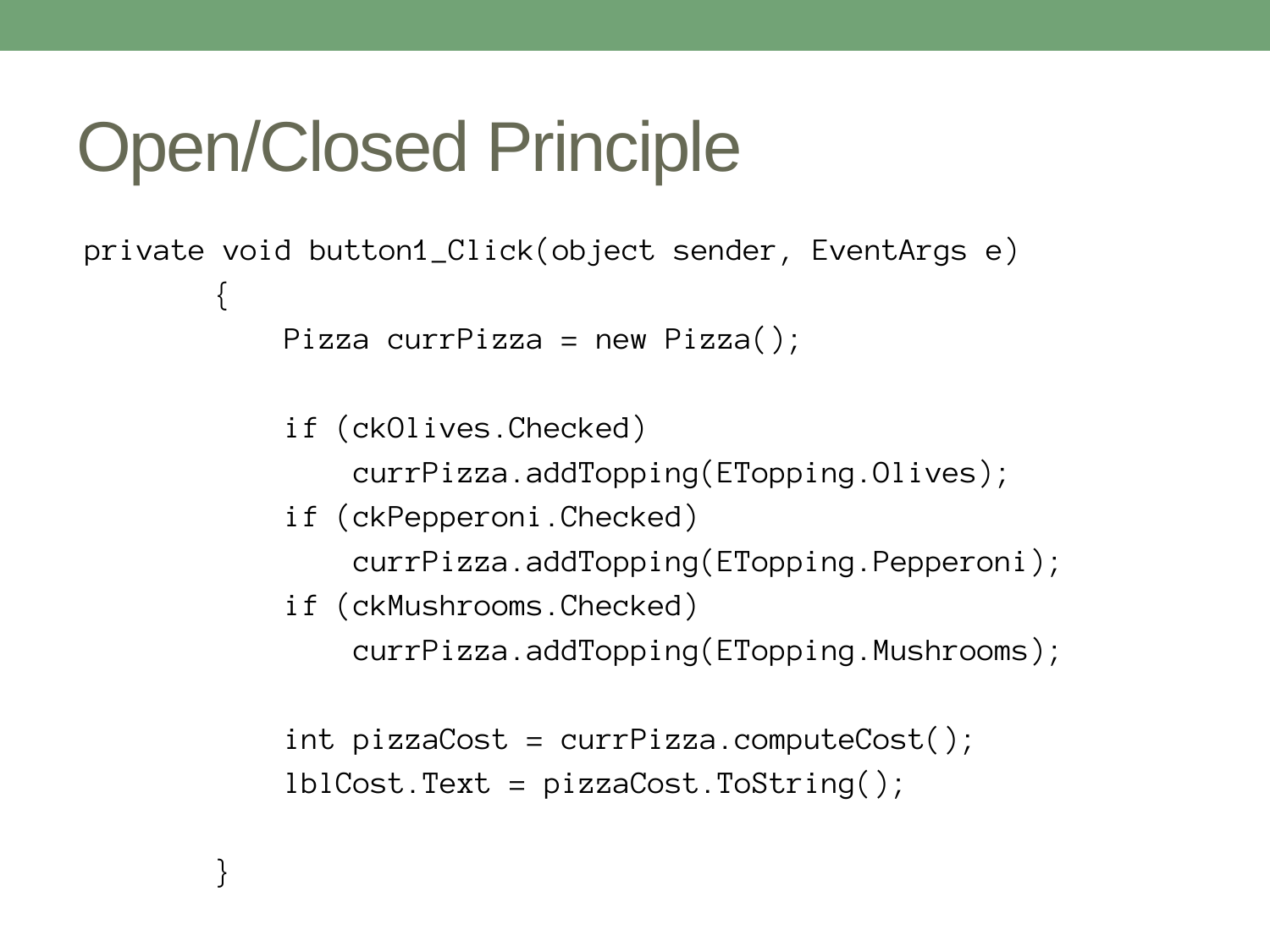

# Open/Closed Principle
 private void button1_Click(object sender, EventArgs e)
        {
            Pizza currPizza = new Pizza();

            if (ckOlives.Checked)
                currPizza.addTopping(ETopping.Olives);
            if (ckPepperoni.Checked)
                currPizza.addTopping(ETopping.Pepperoni);
            if (ckMushrooms.Checked)
                currPizza.addTopping(ETopping.Mushrooms);

            int pizzaCost = currPizza.computeCost();
            lblCost.Text = pizzaCost.ToString();

        }